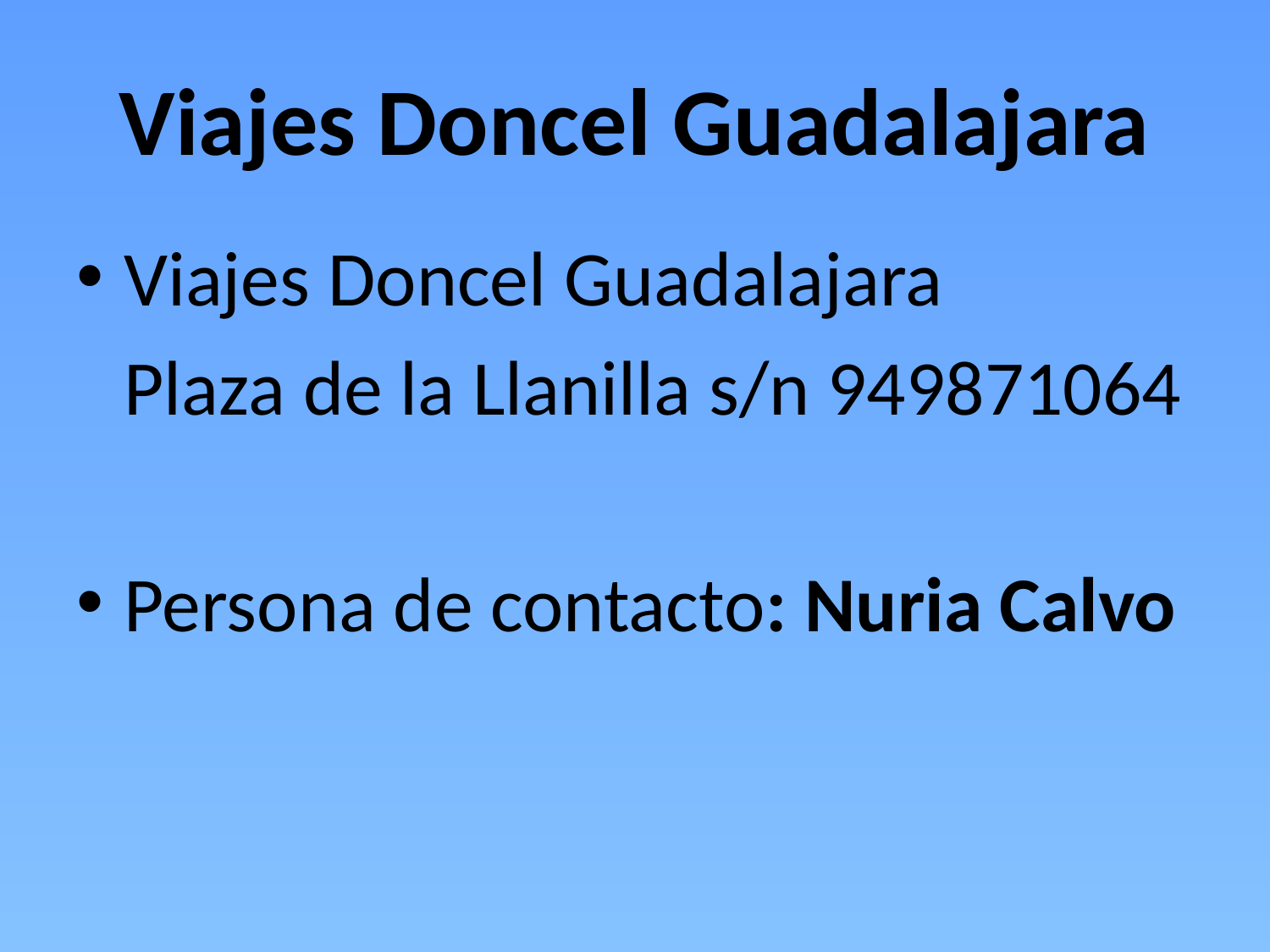

# Viajes Doncel Guadalajara
Viajes Doncel Guadalajara
 	Plaza de la Llanilla s/n 949871064

Persona de contacto: Nuria Calvo